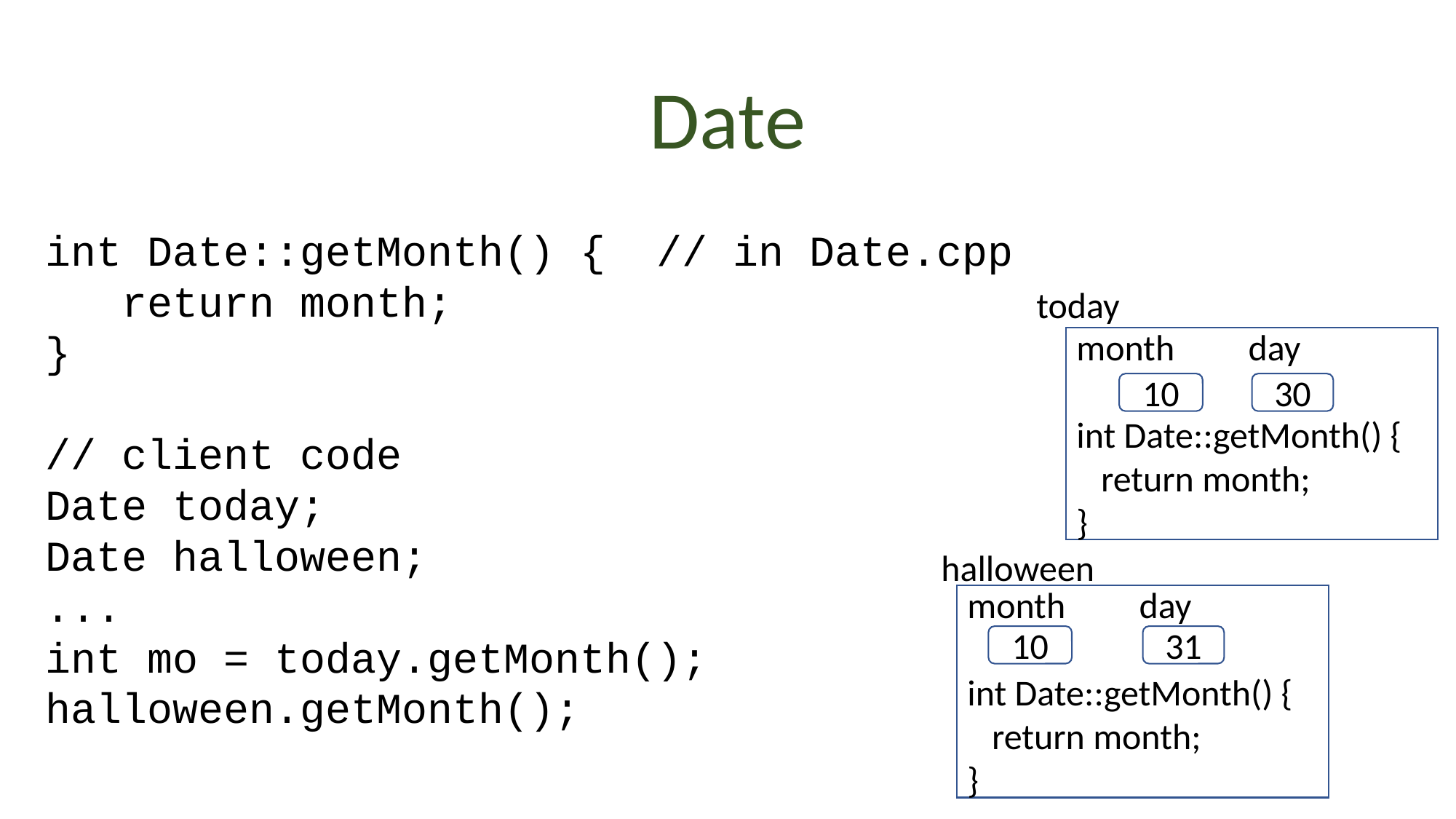

# Date
int Date::getMonth() {  // in Date.cpp
   return month;
}

// client code
Date today;
Date halloween;
...
int mo = today.getMonth();
halloween.getMonth();
today
month         day

int Date::getMonth() {
   return month;
}
10
30
halloween
month         day

int Date::getMonth() {
   return month;
}
31
10